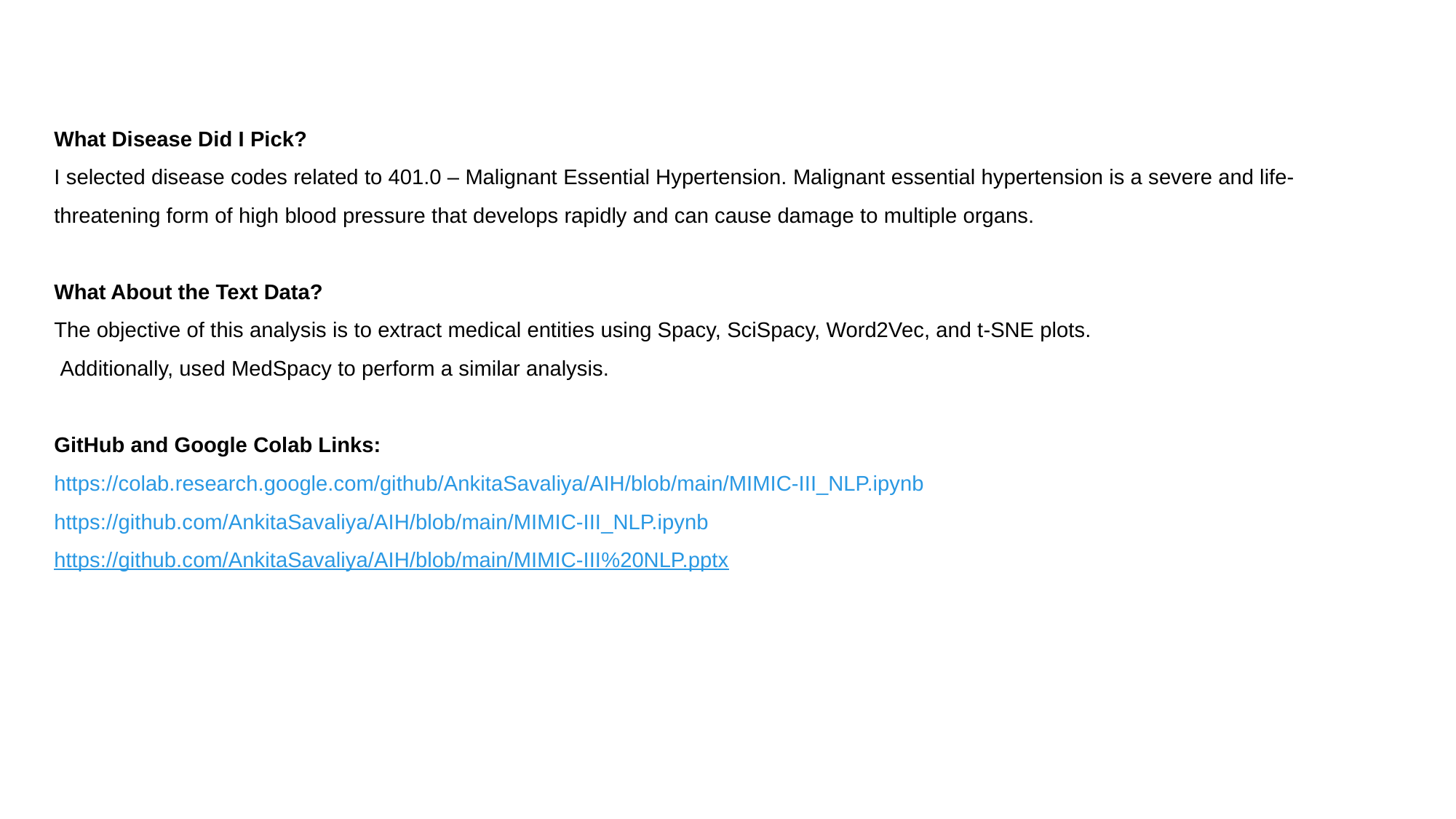

What Disease Did I Pick?
I selected disease codes related to 401.0 – Malignant Essential Hypertension. Malignant essential hypertension is a severe and life-threatening form of high blood pressure that develops rapidly and can cause damage to multiple organs.

What About the Text Data?
The objective of this analysis is to extract medical entities using Spacy, SciSpacy, Word2Vec, and t-SNE plots.
 Additionally, used MedSpacy to perform a similar analysis.

GitHub and Google Colab Links:
https://colab.research.google.com/github/AnkitaSavaliya/AIH/blob/main/MIMIC-III_NLP.ipynb
https://github.com/AnkitaSavaliya/AIH/blob/main/MIMIC-III_NLP.ipynb
https://github.com/AnkitaSavaliya/AIH/blob/main/MIMIC-III%20NLP.pptx